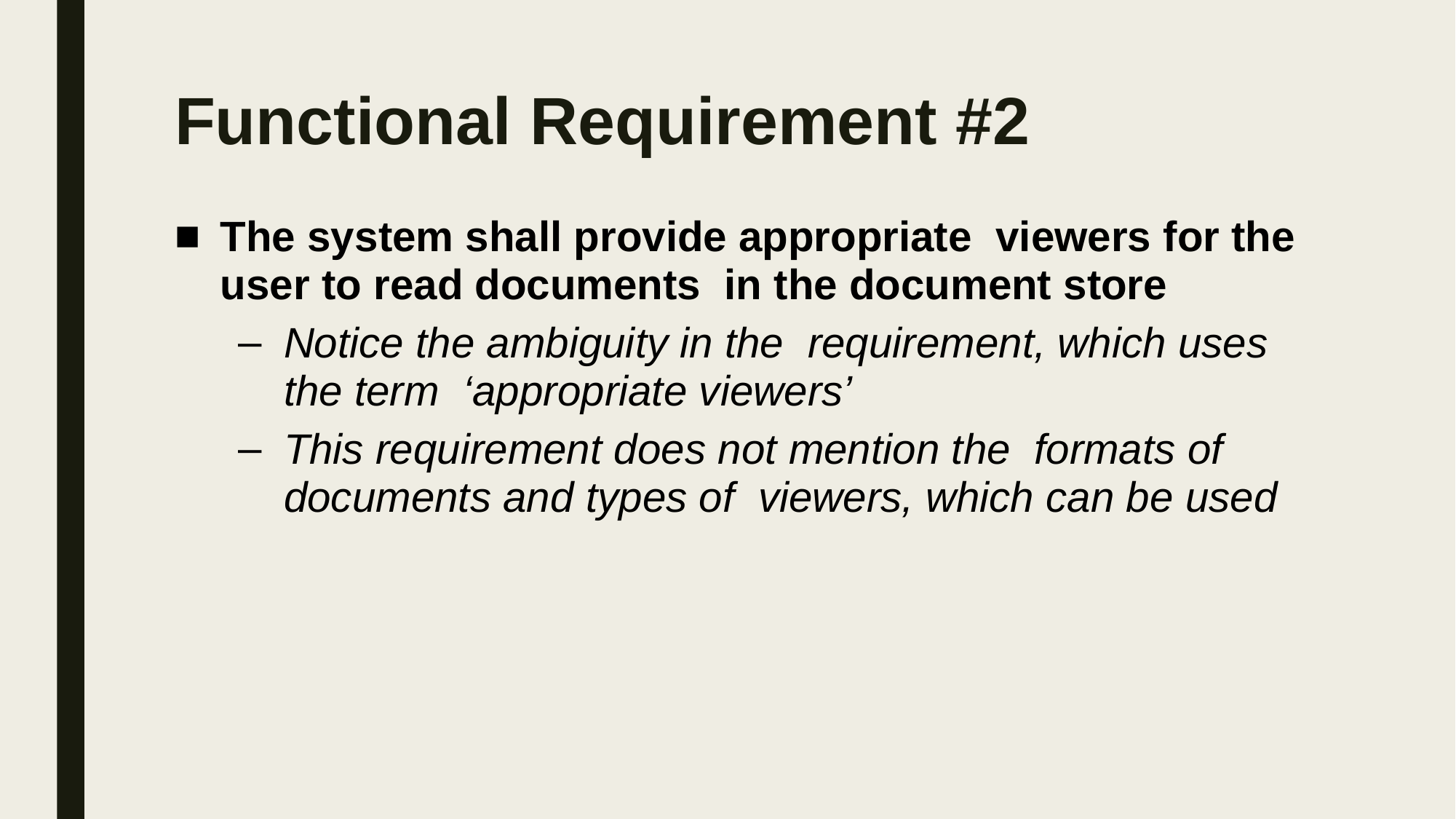

# Functional Requirement #2
The system shall provide appropriate  viewers for the user to read documents  in the document store
Notice the ambiguity in the  requirement, which uses the term  ‘appropriate viewers’
This requirement does not mention the  formats of documents and types of  viewers, which can be used